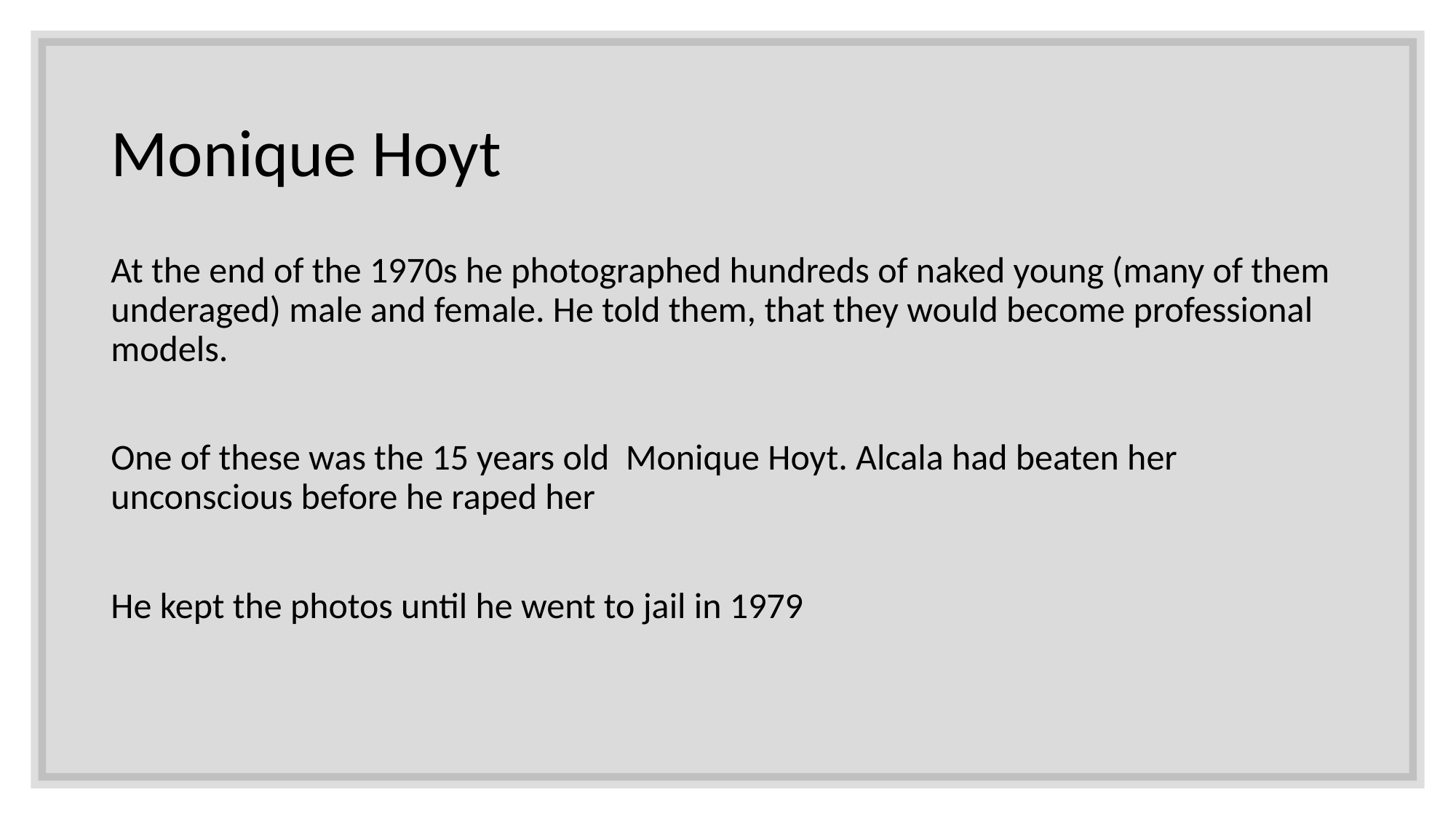

# Monique Hoyt
At the end of the 1970s he photographed hundreds of naked young (many of them underaged) male and female. He told them, that they would become professional models.

One of these was the 15 years old  Monique Hoyt. Alcala had beaten her unconscious before he raped her

He kept the photos until he went to jail in 1979